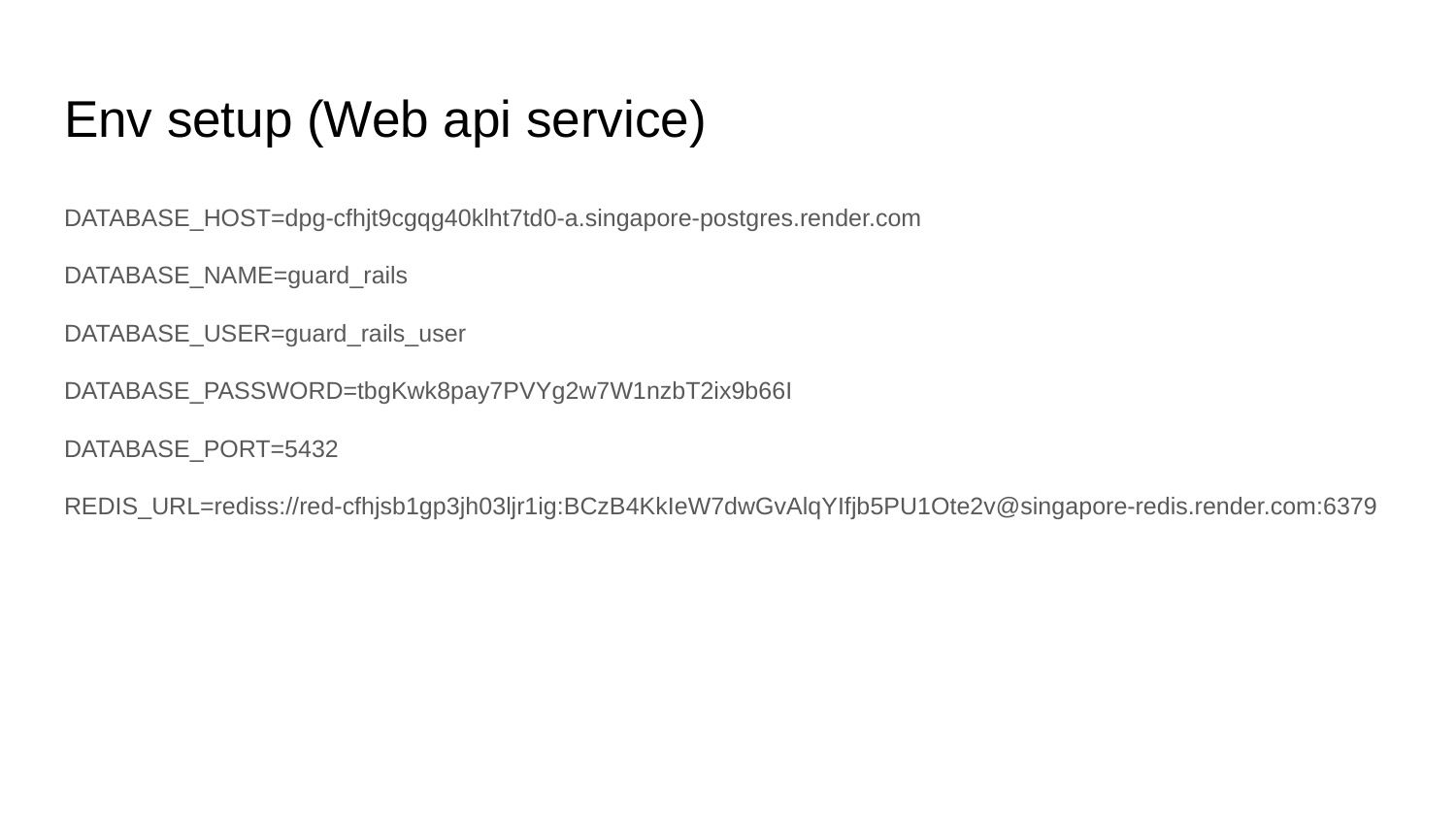

# Env setup (Web api service)
DATABASE_HOST=dpg-cfhjt9cgqg40klht7td0-a.singapore-postgres.render.com
DATABASE_NAME=guard_rails
DATABASE_USER=guard_rails_user
DATABASE_PASSWORD=tbgKwk8pay7PVYg2w7W1nzbT2ix9b66I
DATABASE_PORT=5432
REDIS_URL=rediss://red-cfhjsb1gp3jh03ljr1ig:BCzB4KkIeW7dwGvAlqYIfjb5PU1Ote2v@singapore-redis.render.com:6379